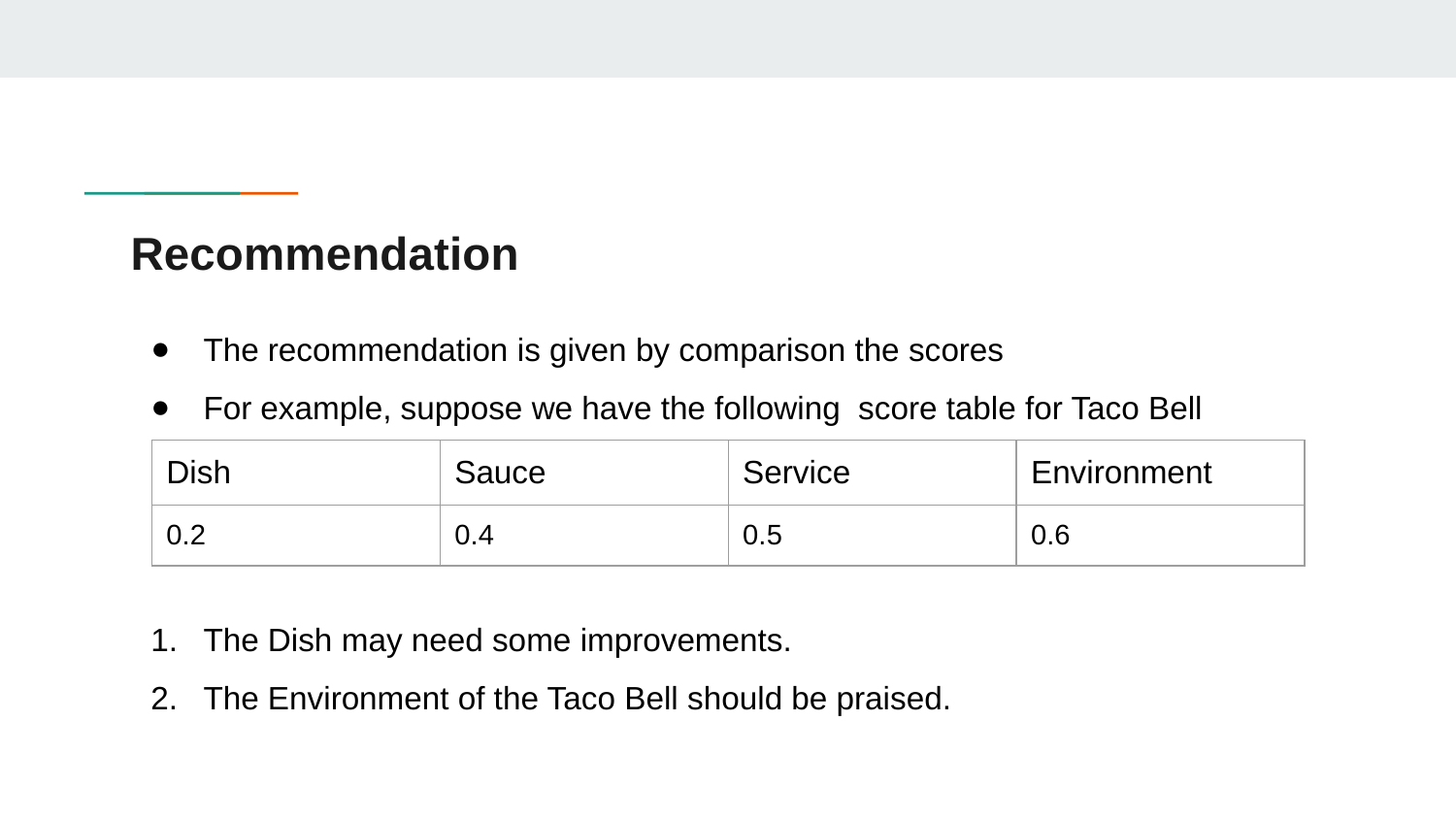

# Recommendation
The recommendation is given by comparison the scores
For example, suppose we have the following  score table for Taco Bell

The Dish may need some improvements.
The Environment of the Taco Bell should be praised.
| Dish | Sauce | Service | Environment |
| --- | --- | --- | --- |
| 0.2 | 0.4 | 0.5 | 0.6 |